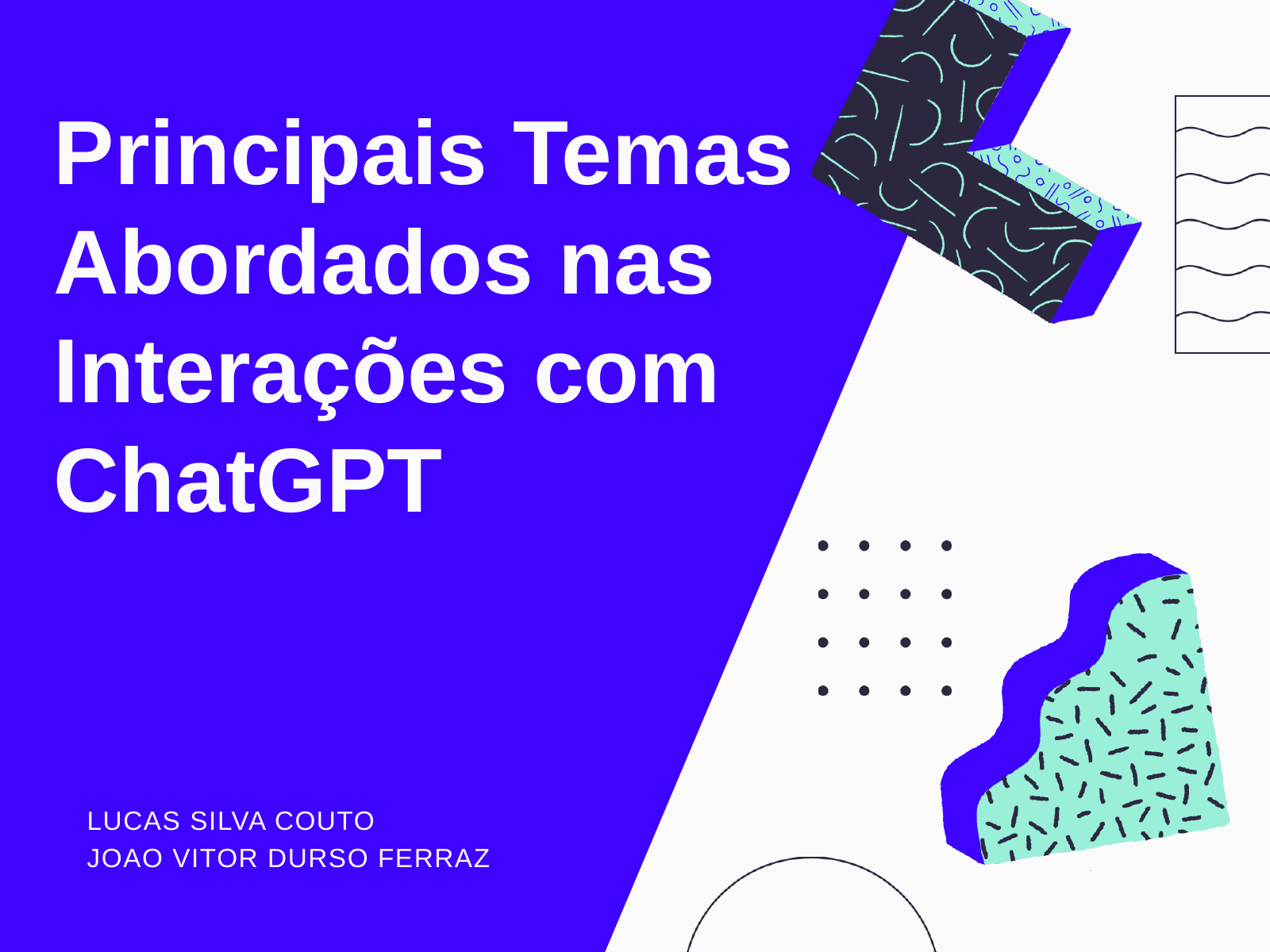

Principais Temas Abordados nas Interações com
ChatGPT

LUCAS SILVA COUTO
JOAO VITOR DURSO FERRAZ